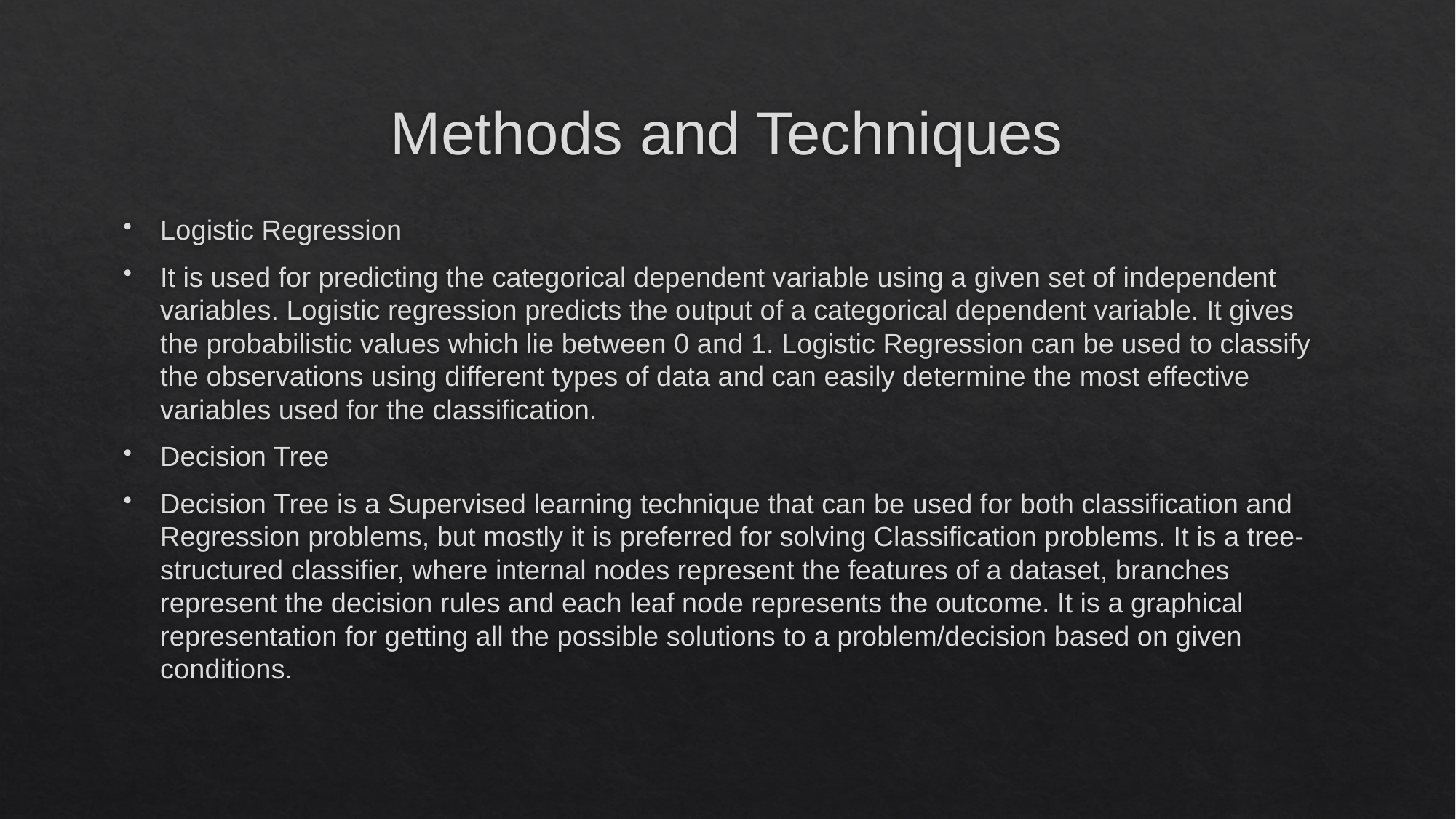

# Methods and Techniques
Logistic Regression
It is used for predicting the categorical dependent variable using a given set of independent variables. Logistic regression predicts the output of a categorical dependent variable. It gives the probabilistic values which lie between 0 and 1. Logistic Regression can be used to classify the observations using different types of data and can easily determine the most effective variables used for the classification.
Decision Tree
Decision Tree is a Supervised learning technique that can be used for both classification and Regression problems, but mostly it is preferred for solving Classification problems. It is a tree-structured classifier, where internal nodes represent the features of a dataset, branches represent the decision rules and each leaf node represents the outcome. It is a graphical representation for getting all the possible solutions to a problem/decision based on given conditions.